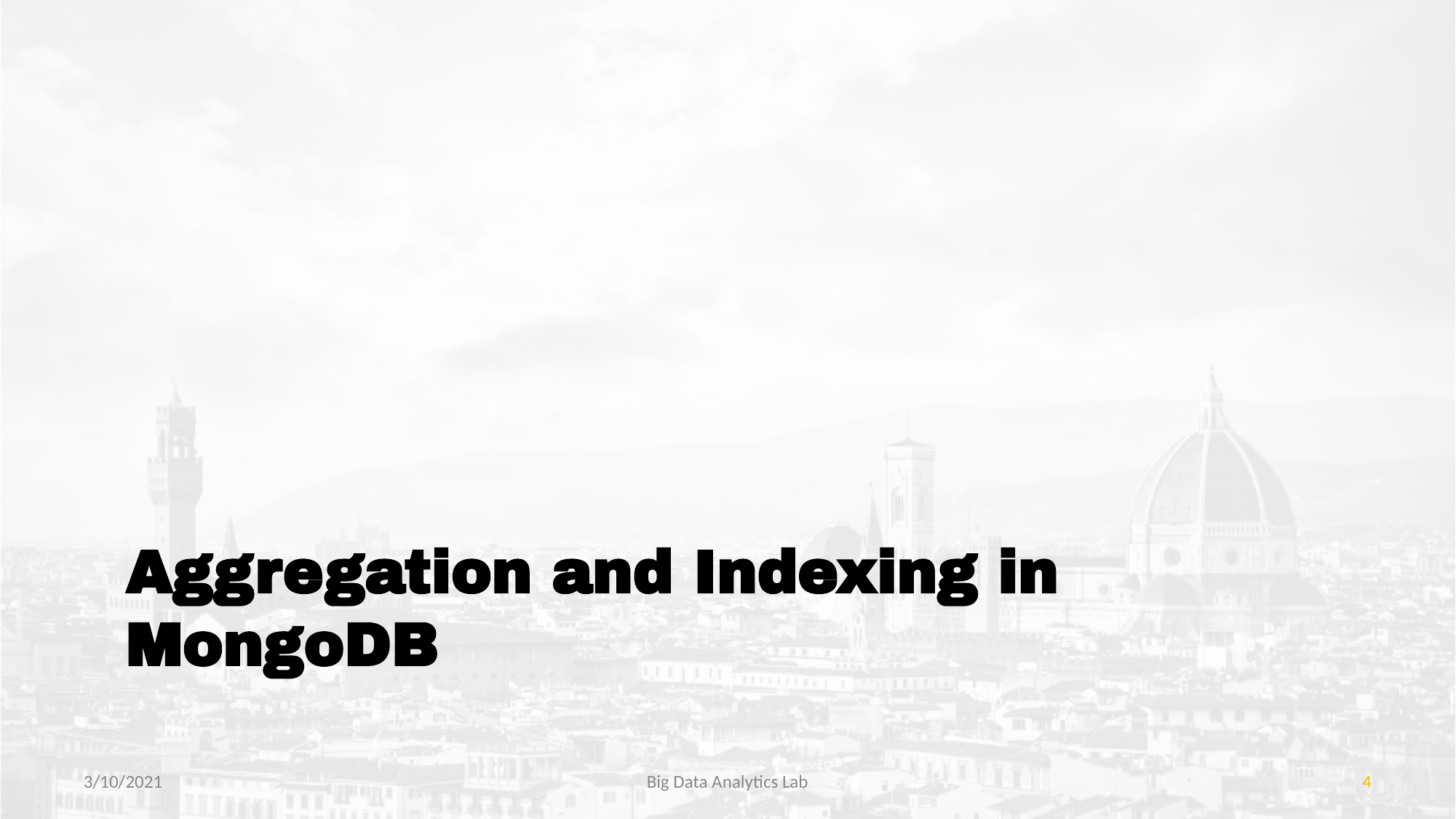

# Aggregation and Indexing in MongoDB
3/10/2021
Big Data Analytics Lab
4